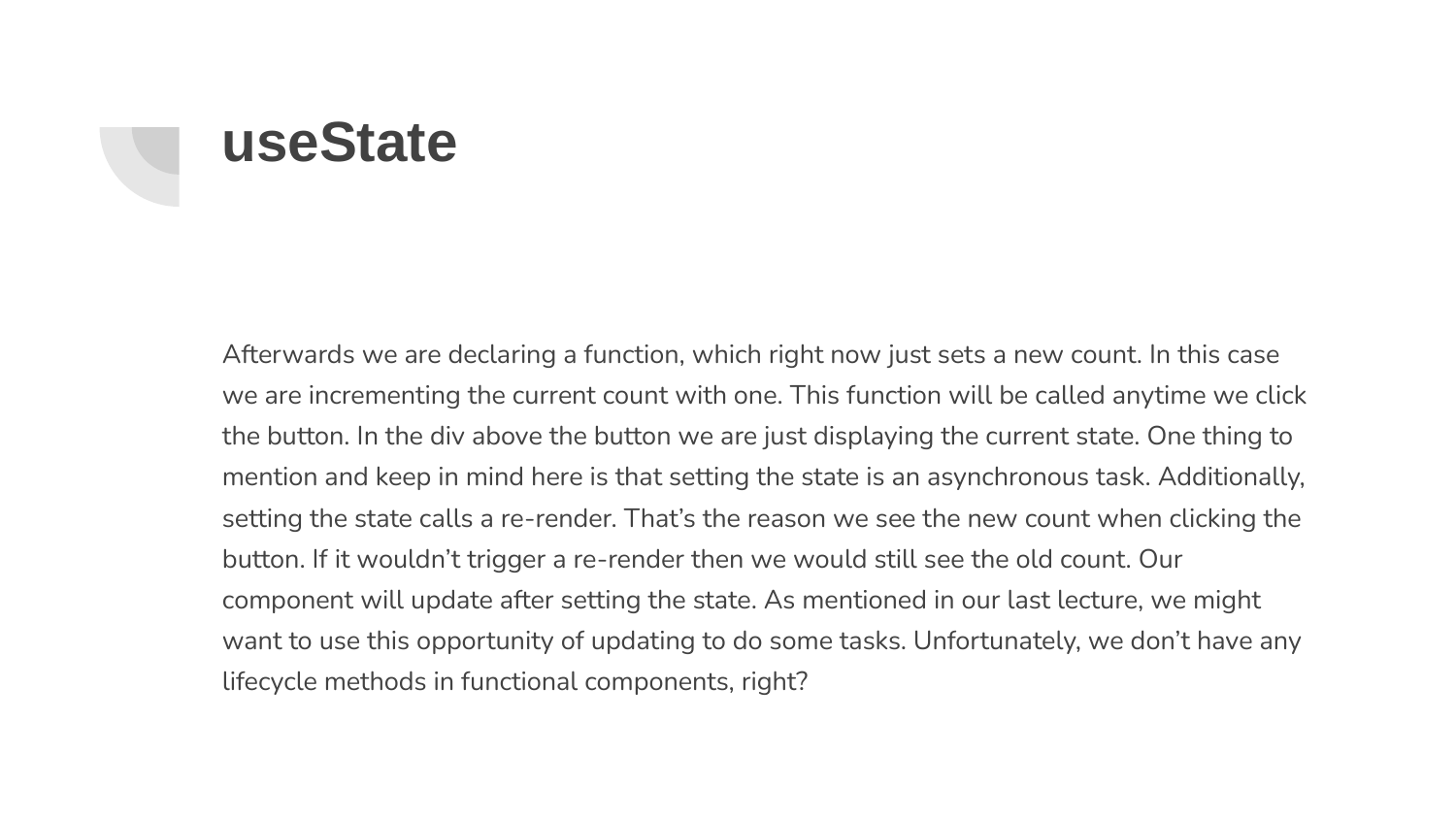

# useState
Afterwards we are declaring a function, which right now just sets a new count. In this case we are incrementing the current count with one. This function will be called anytime we click the button. In the div above the button we are just displaying the current state. One thing to mention and keep in mind here is that setting the state is an asynchronous task. Additionally, setting the state calls a re-render. That’s the reason we see the new count when clicking the button. If it wouldn’t trigger a re-render then we would still see the old count. Our component will update after setting the state. As mentioned in our last lecture, we might want to use this opportunity of updating to do some tasks. Unfortunately, we don’t have any lifecycle methods in functional components, right?